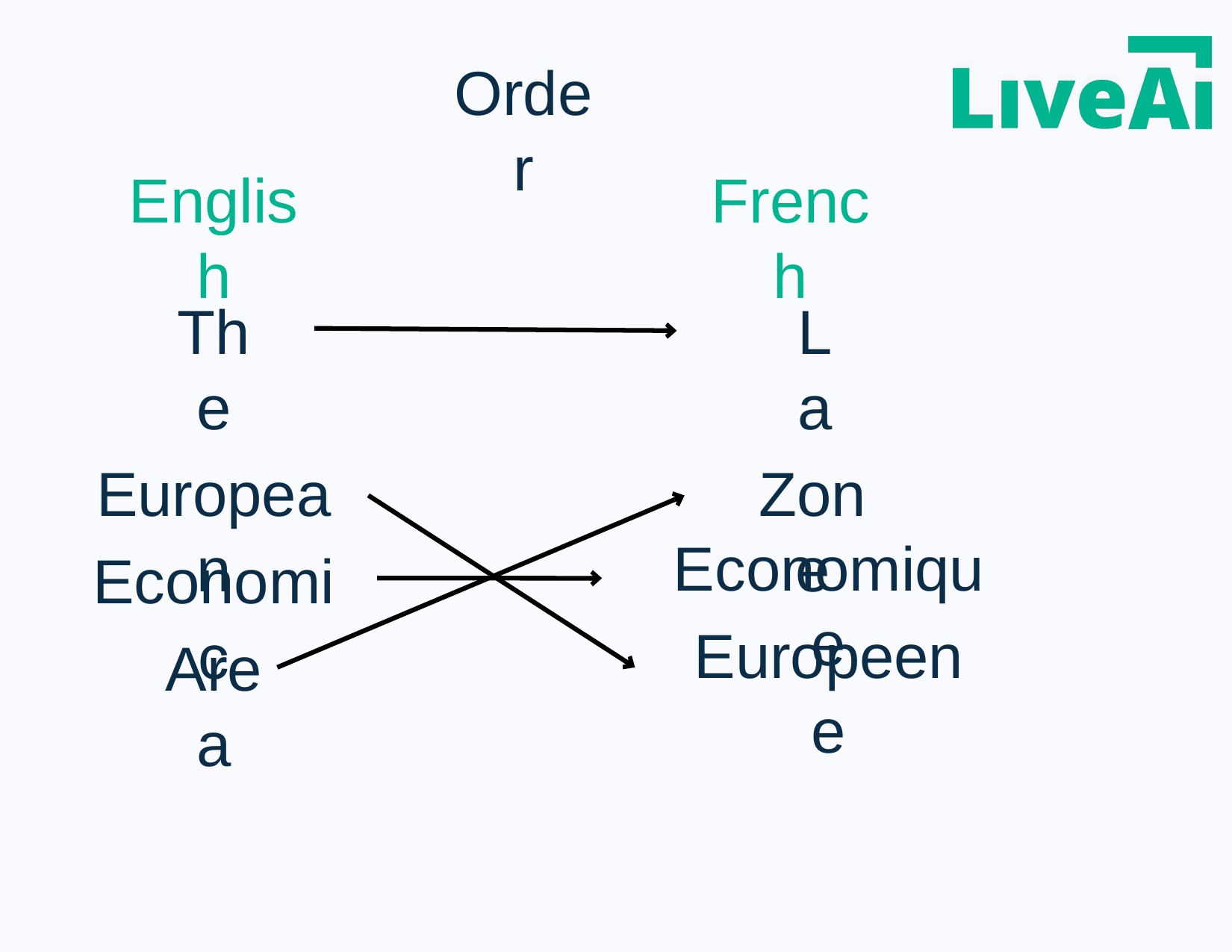

Order
English
French
The
La

European
Zone

Economique
Economic

Europeene
Area